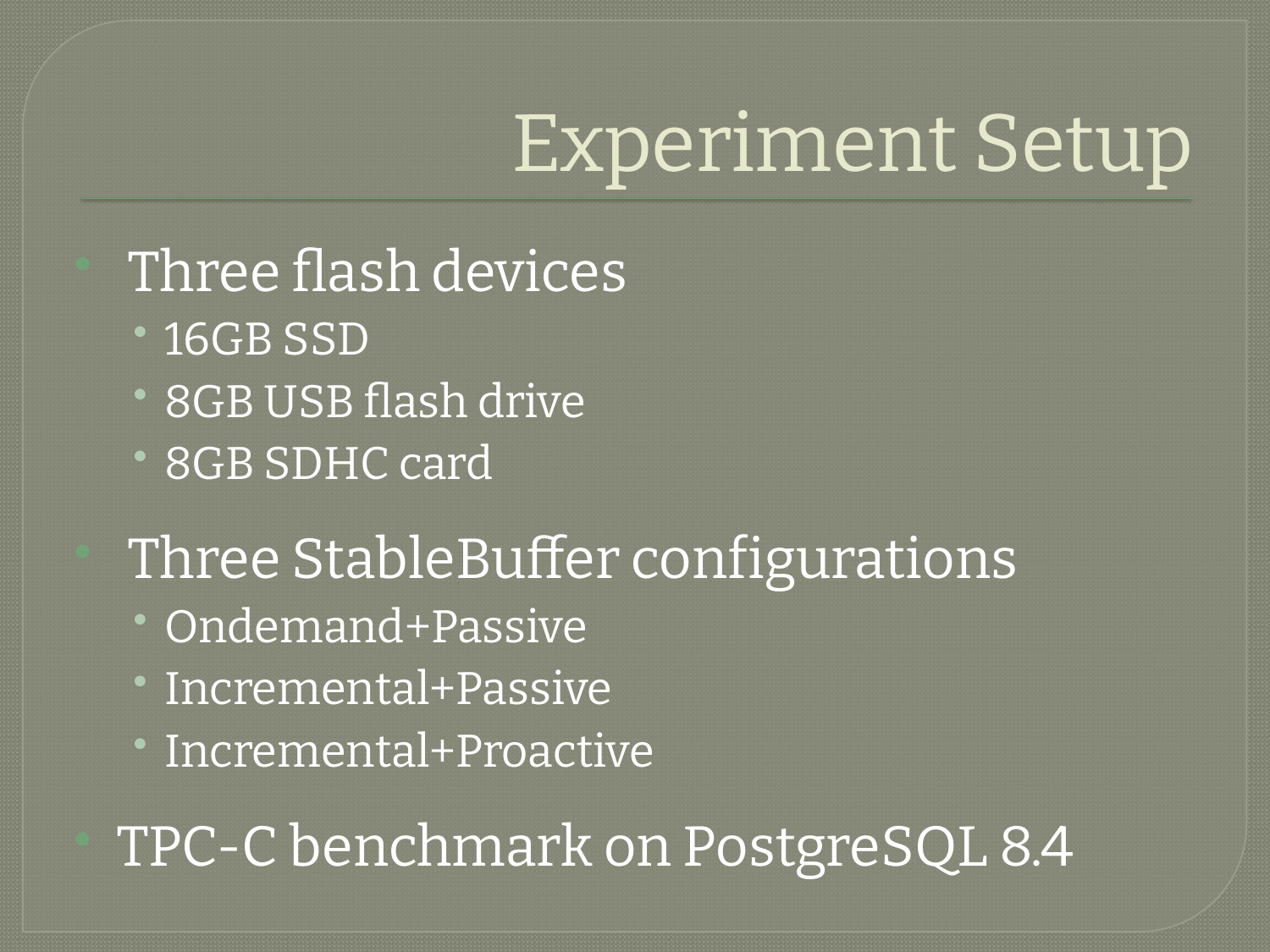

# Experiment Setup
 Three flash devices
16GB SSD
8GB USB flash drive
8GB SDHC card
 Three StableBuffer configurations
Ondemand+Passive
Incremental+Passive
Incremental+Proactive
TPC-C benchmark on PostgreSQL 8.4